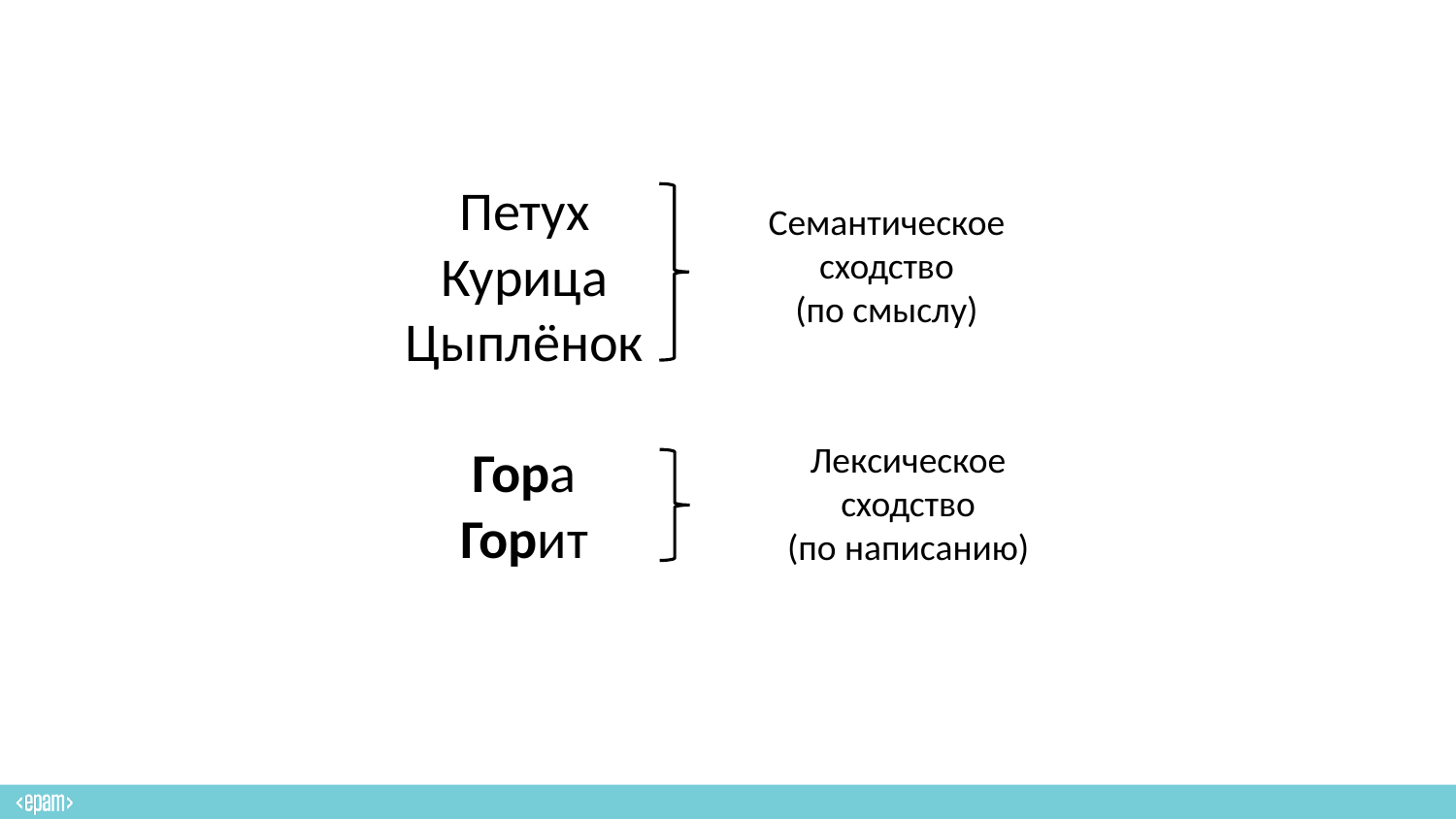

Петух
Курица
Цыплёнок

Гора
Горит

Семантическое
сходство
(по смыслу)
Лексическое
сходство
(по написанию)